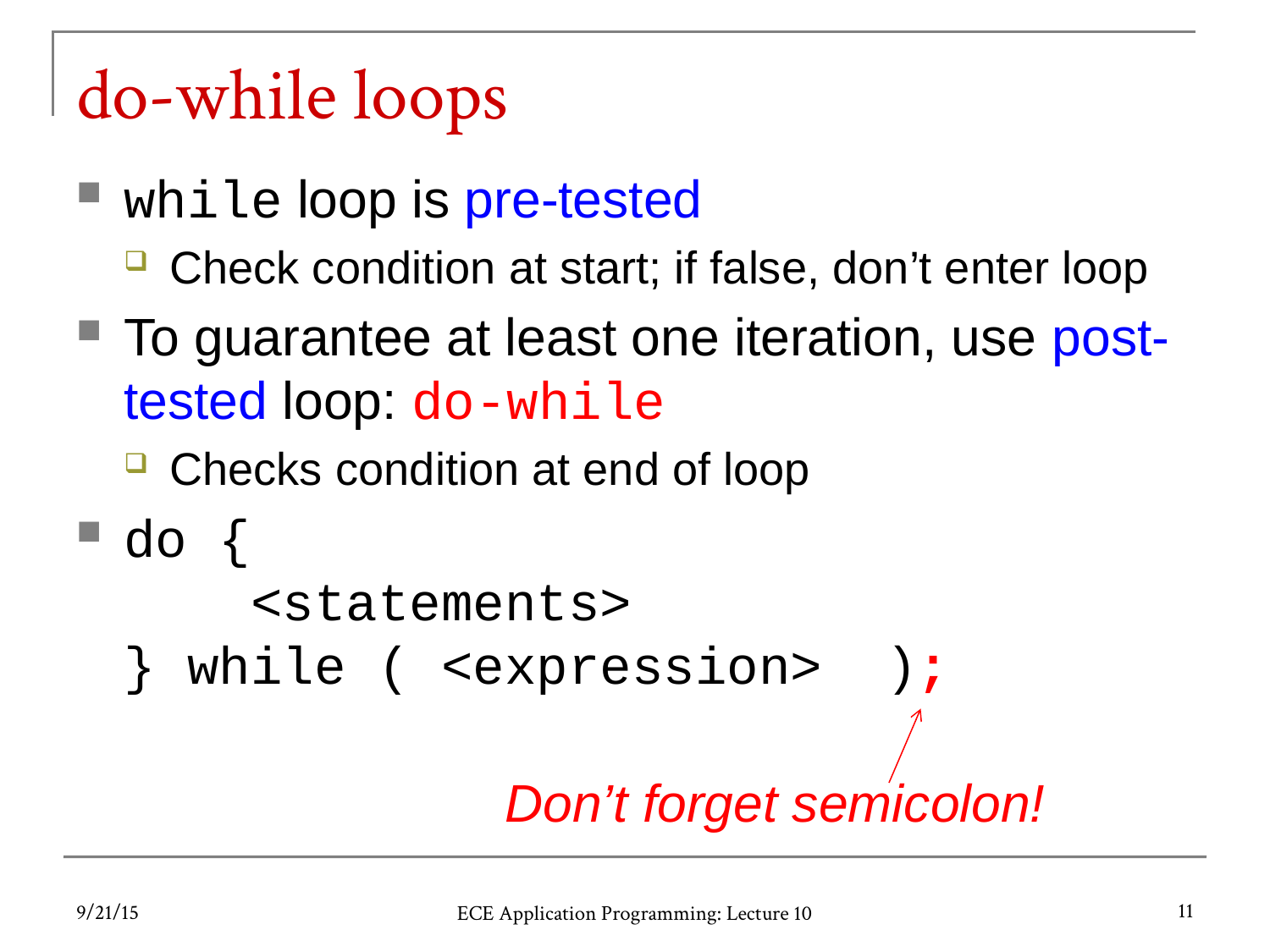

# do-while loops
while loop is pre-tested
Check condition at start; if false, don’t enter loop
To guarantee at least one iteration, use post-tested loop: do-while
Checks condition at end of loop
do {
	<statements>
} while ( <expression>  );
				Don’t forget semicolon!

9/21/15
11
ECE Application Programming: Lecture 10